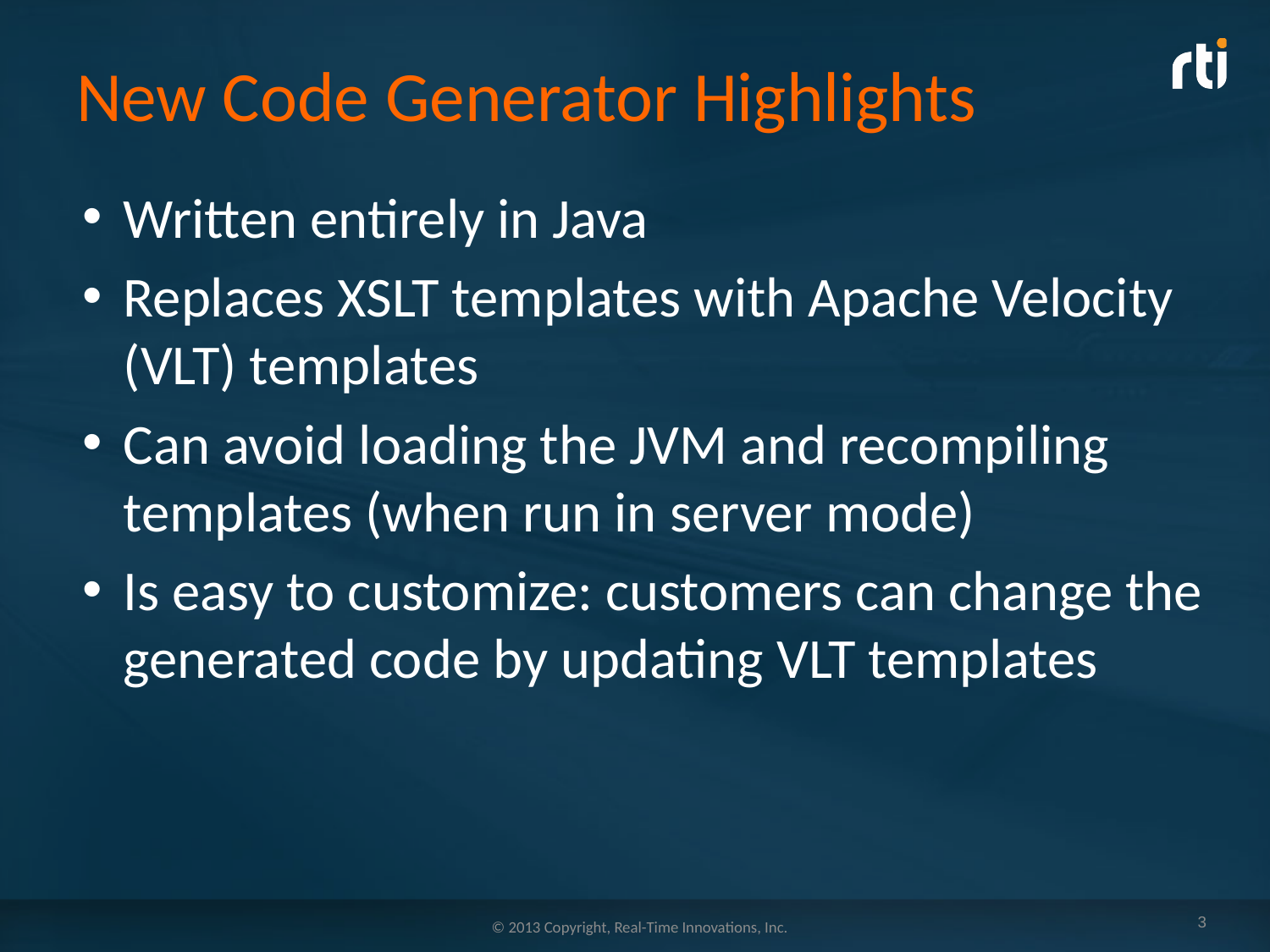

# New Code Generator Highlights
Written entirely in Java
Replaces XSLT templates with Apache Velocity (VLT) templates
Can avoid loading the JVM and recompiling templates (when run in server mode)
Is easy to customize: customers can change the generated code by updating VLT templates
3